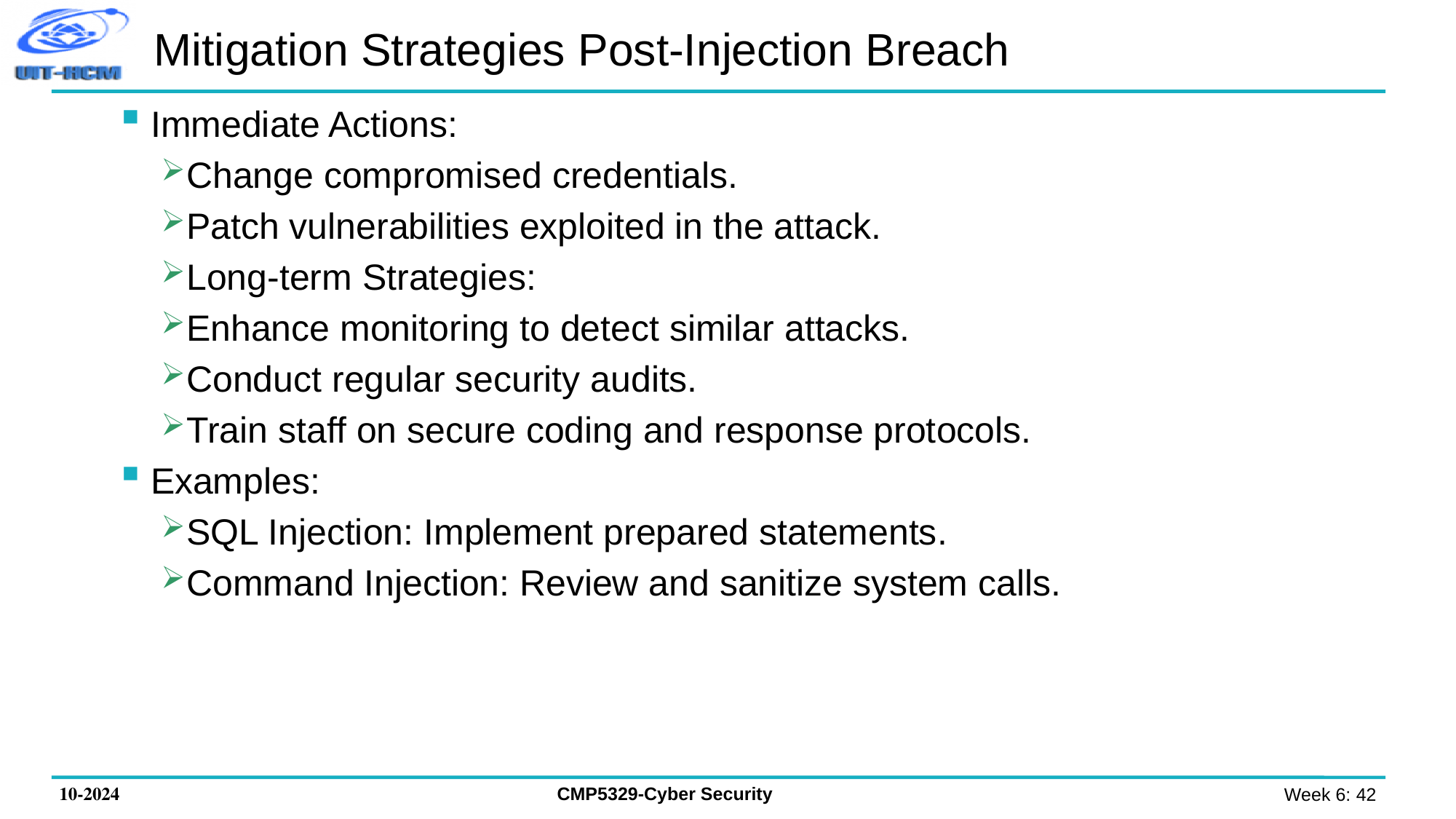

# Mitigation Strategies Post-Injection Breach
Immediate Actions:
Change compromised credentials.
Patch vulnerabilities exploited in the attack.
Long-term Strategies:
Enhance monitoring to detect similar attacks.
Conduct regular security audits.
Train staff on secure coding and response protocols.
Examples:
SQL Injection: Implement prepared statements.
Command Injection: Review and sanitize system calls.